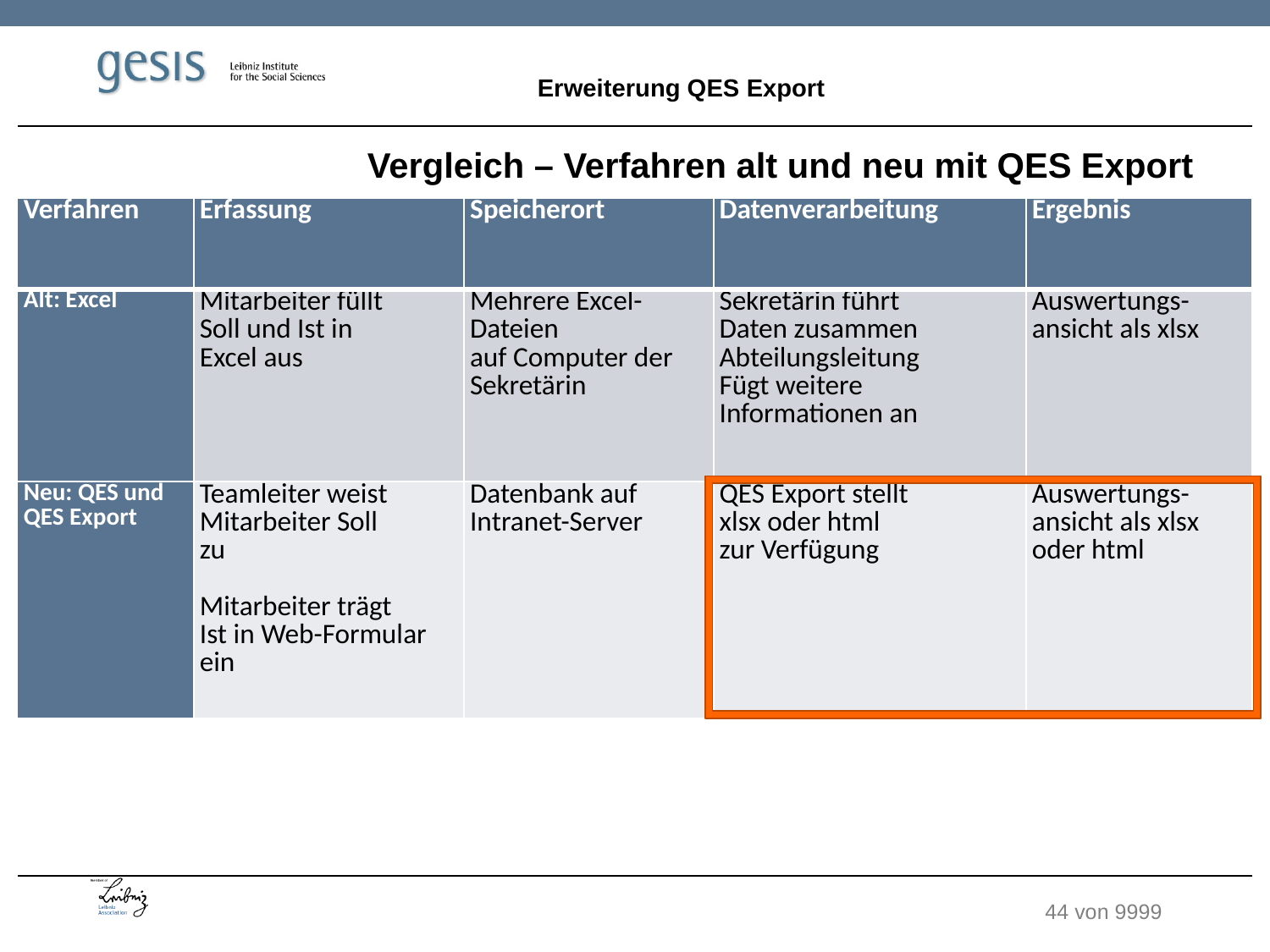

Erweiterung QES Export
Vergleich – Verfahren alt und neu mit QES Export
| Verfahren | Erfassung | Speicherort | Datenverarbeitung | Ergebnis |
| --- | --- | --- | --- | --- |
| Alt: Excel | Mitarbeiter füllt Soll und Ist in Excel aus | Mehrere Excel-Dateien auf Computer der Sekretärin | Sekretärin führt Daten zusammen Abteilungsleitung Fügt weitere Informationen an | Auswertungs-ansicht als xlsx |
| Neu: QES und QES Export | Teamleiter weist Mitarbeiter Soll zu Mitarbeiter trägt Ist in Web-Formular ein | Datenbank auf Intranet-Server | QES Export stellt xlsx oder html zur Verfügung | Auswertungs-ansicht als xlsx oder html |
Organisation
Über Mich
QES

44